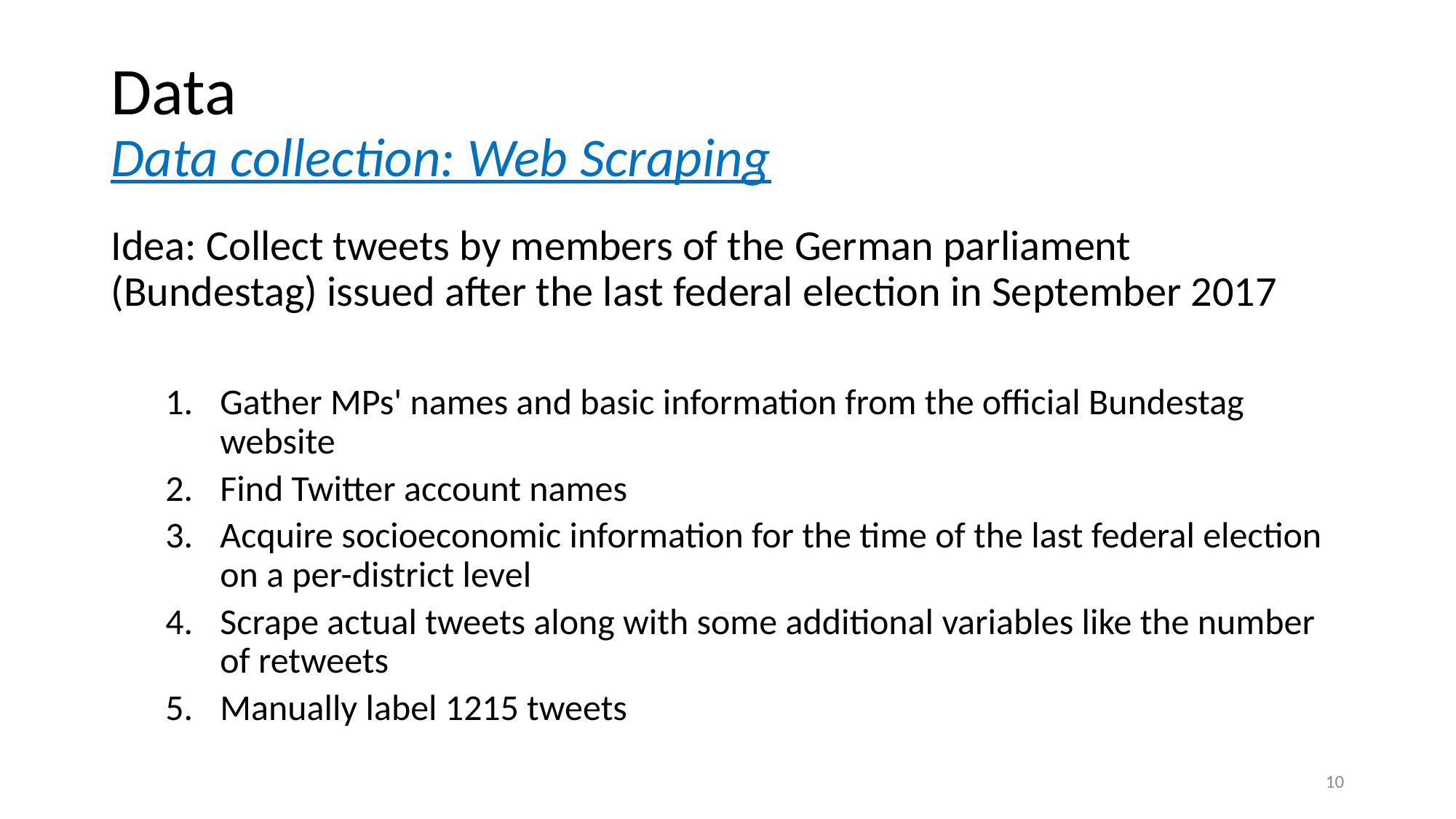

# Data Data collection: Web Scraping
Idea: Collect tweets by members of the German parliament (Bundestag) issued after the last federal election in September 2017

Gather MPs' names and basic information from the official Bundestag website
Find Twitter account names
Acquire socioeconomic information for the time of the last federal election on a per-district level
Scrape actual tweets along with some additional variables like the number of retweets
Manually label 1215 tweets
10